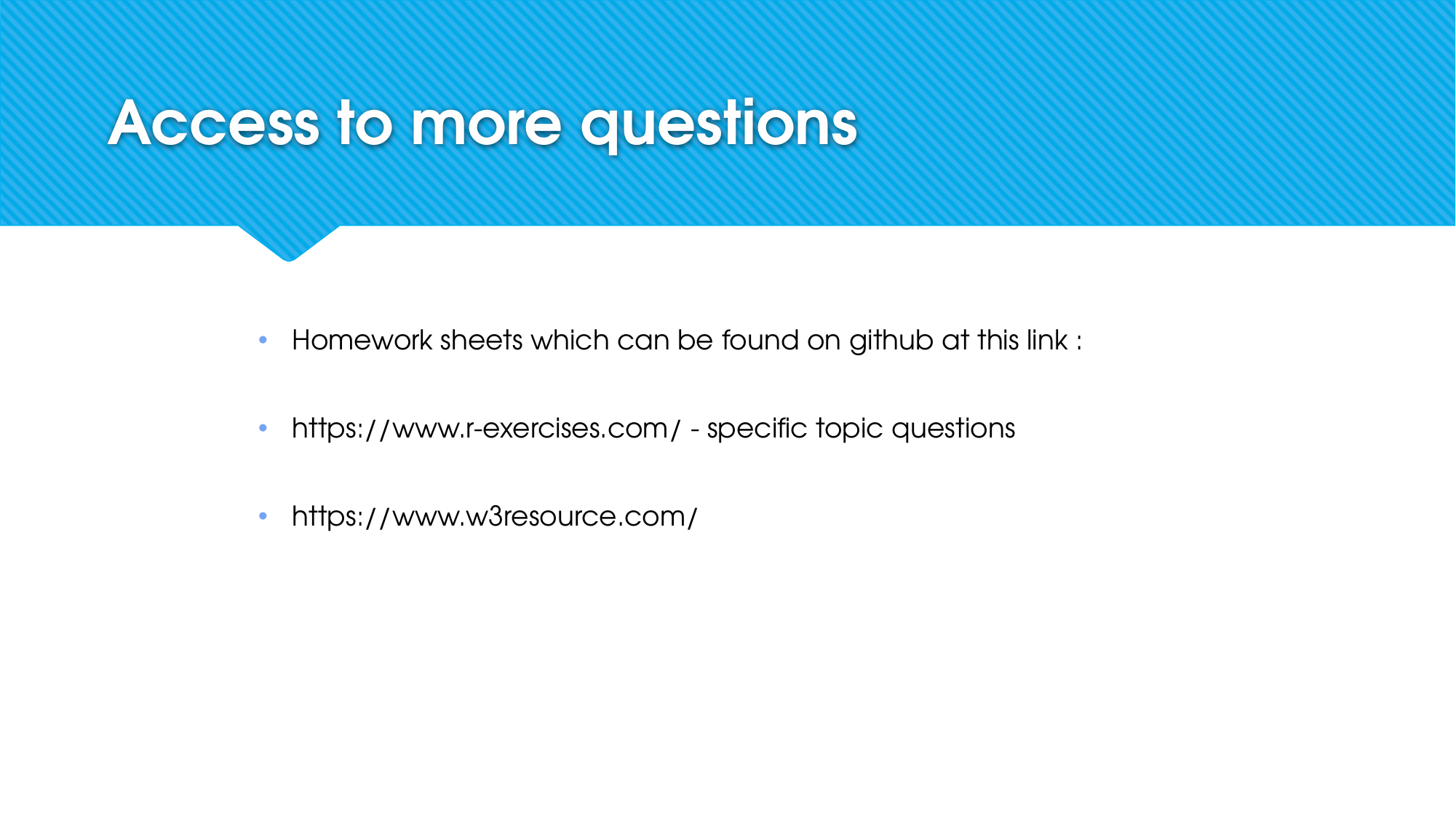

# Access to more questions
Homework sheets which can be found on github at this link :

https://www.r-exercises.com/ - specific topic questions

https://www.w3resource.com/